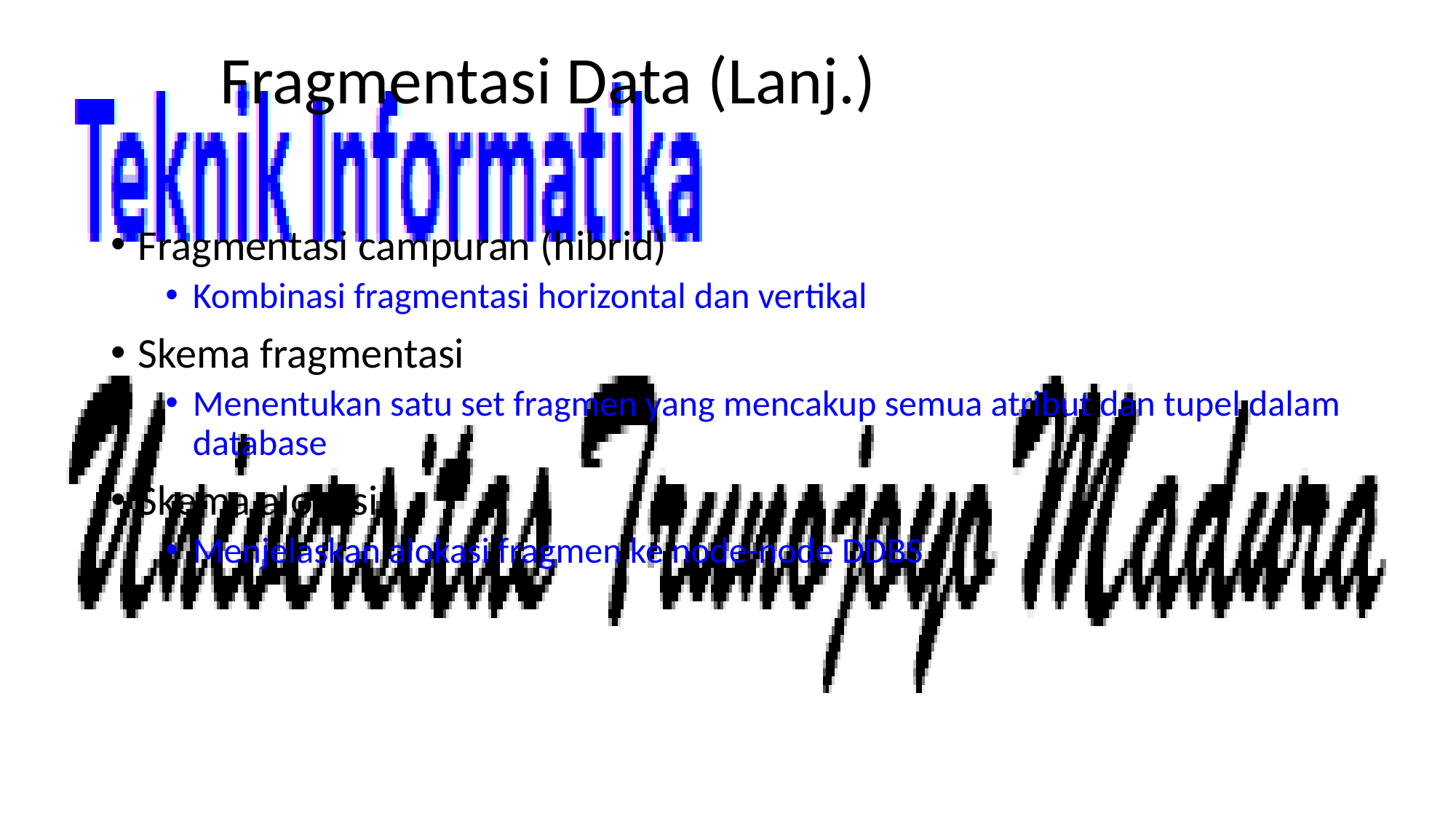

# Fragmentasi Data (Lanj.)
Fragmentasi campuran (hibrid)
Kombinasi fragmentasi horizontal dan vertikal
Skema fragmentasi
Menentukan satu set fragmen yang mencakup semua atribut dan tupel dalam database
Skema alokasi
Menjelaskan alokasi fragmen ke node-node DDBS